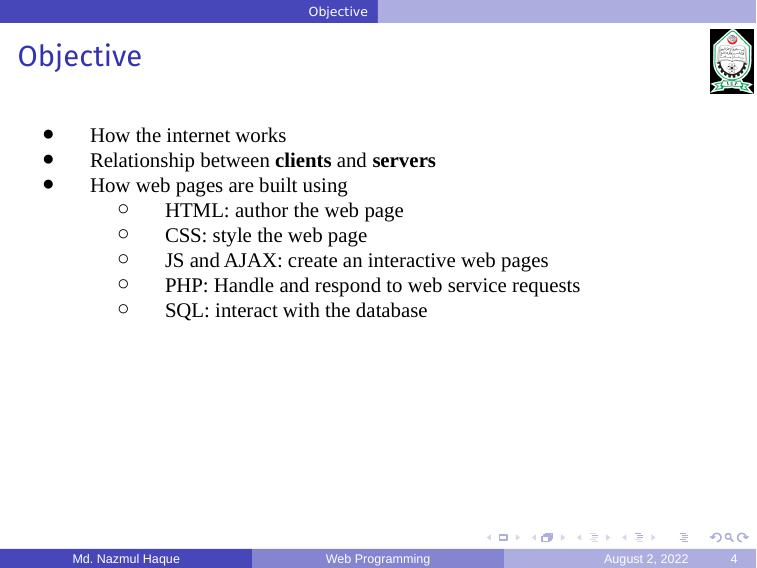

Objective

Objective
How the internet works
Relationship between clients and servers
How web pages are built using
HTML: author the web page
CSS: style the web page
JS and AJAX: create an interactive web pages
PHP: Handle and respond to web service requests
SQL: interact with the database